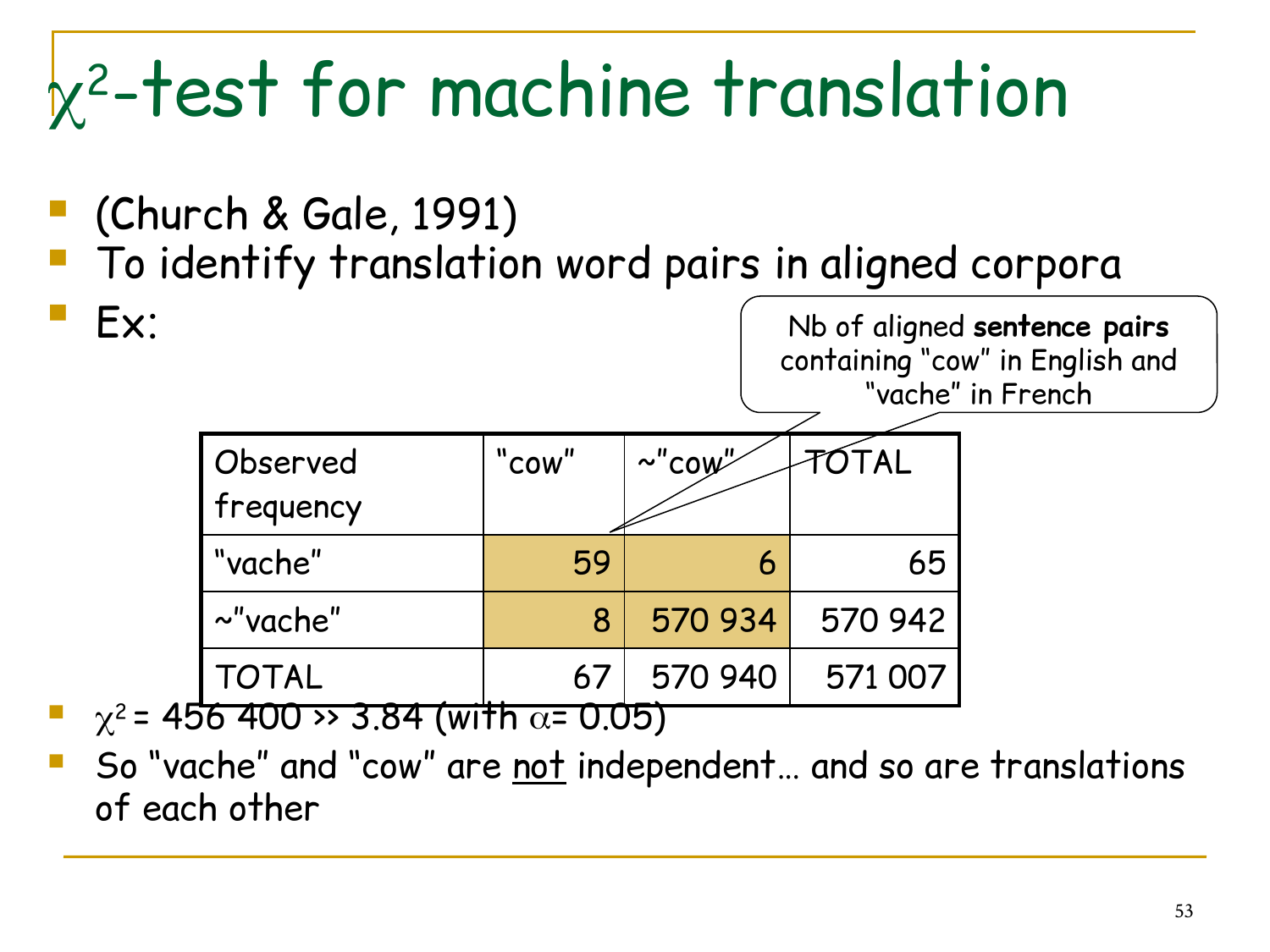

# χ2-test for machine translation
(Church & Gale, 1991)
To identify translation word pairs in aligned corpora
Ex:

χ2 = 456 400 >> 3.84 (with α= 0.05)
So “vache” and “cow” are not independent… and so are translations of each other
Nb of aligned sentence pairs containing “cow” in English and “vache” in French
| Observed frequency | “cow” | ~”cow” | TOTAL |
| --- | --- | --- | --- |
| “vache” | 59 | 6 | 65 |
| ~”vache” | 8 | 570 934 | 570 942 |
| TOTAL | 67 | 570 940 | 571 007 |
53